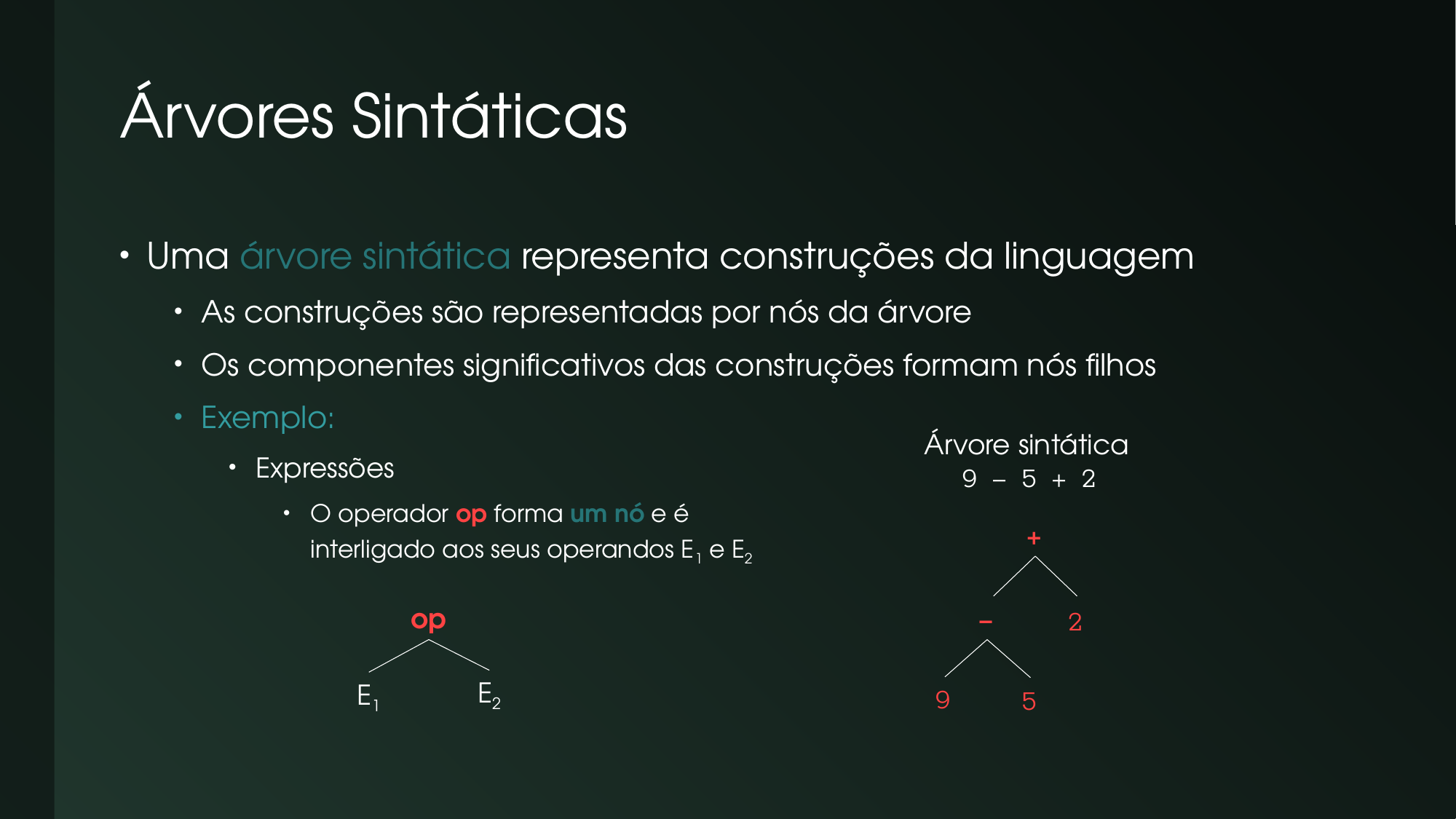

# Árvores Sintáticas
Uma árvore sintática representa construções da linguagem
As construções são representadas por nós da árvore
Os componentes significativos das construções formam nós filhos
Exemplo:
Expressões
O operador op forma um nó e é
interligado aos seus operandos E1 e E2

Árvore sintática
9 - 5 + 2
+
-
2
9
5
op
E2
E1